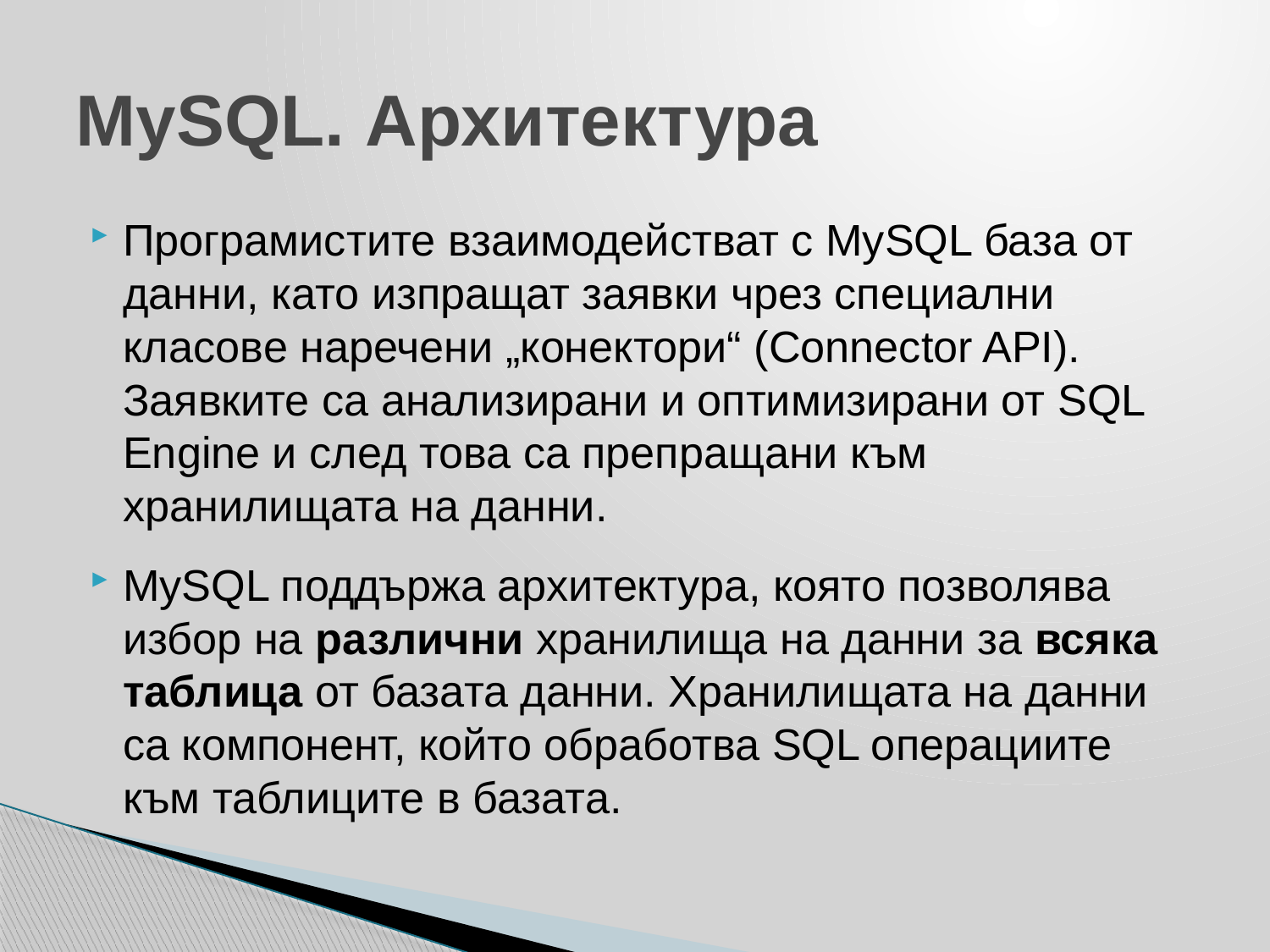

# MySQL. Архитектура
Програмистите взаимодействат с MySQL база от данни, като изпращат заявки чрез специални класове наречени „конектори“ (Connector API). Заявките са анализирани и оптимизирани от SQL Engine и след това са препращани към хранилищата на данни.
MySQL поддържа архитектура, която позволява избор на различни хранилища на данни за всяка таблица от базата данни. Хранилищата на данни са компонент, който обработва SQL операциите към таблиците в базата.